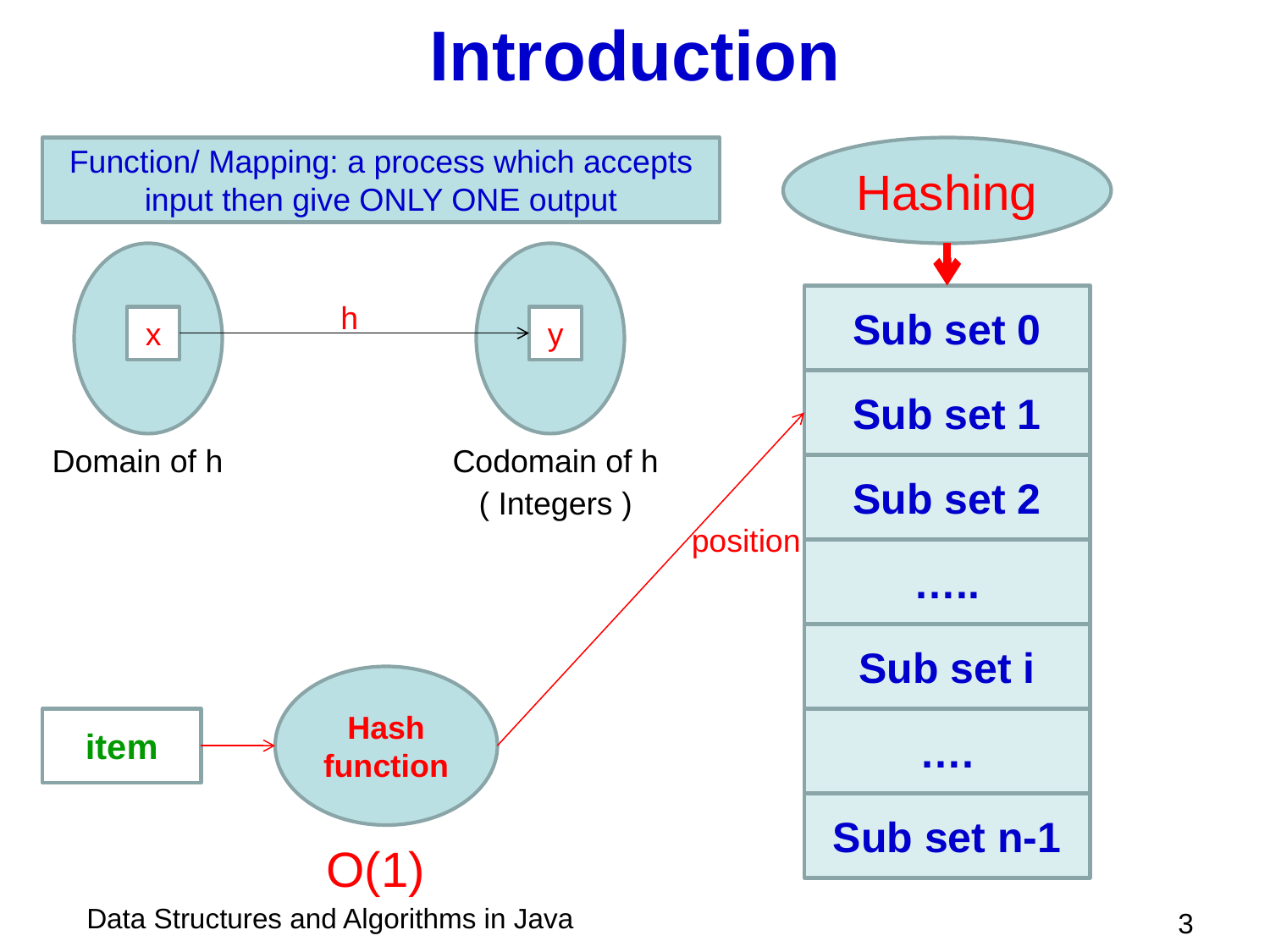

# Introduction
Function/ Mapping: a process which accepts input then give ONLY ONE output
Hashing

Sub set 0
h
x
y
Sub set 1
Domain of h
Codomain of h
Sub set 2
( Integers )
position
…..
Sub set i
Hash
function
item
….
Sub set n-1
O(1)
 3